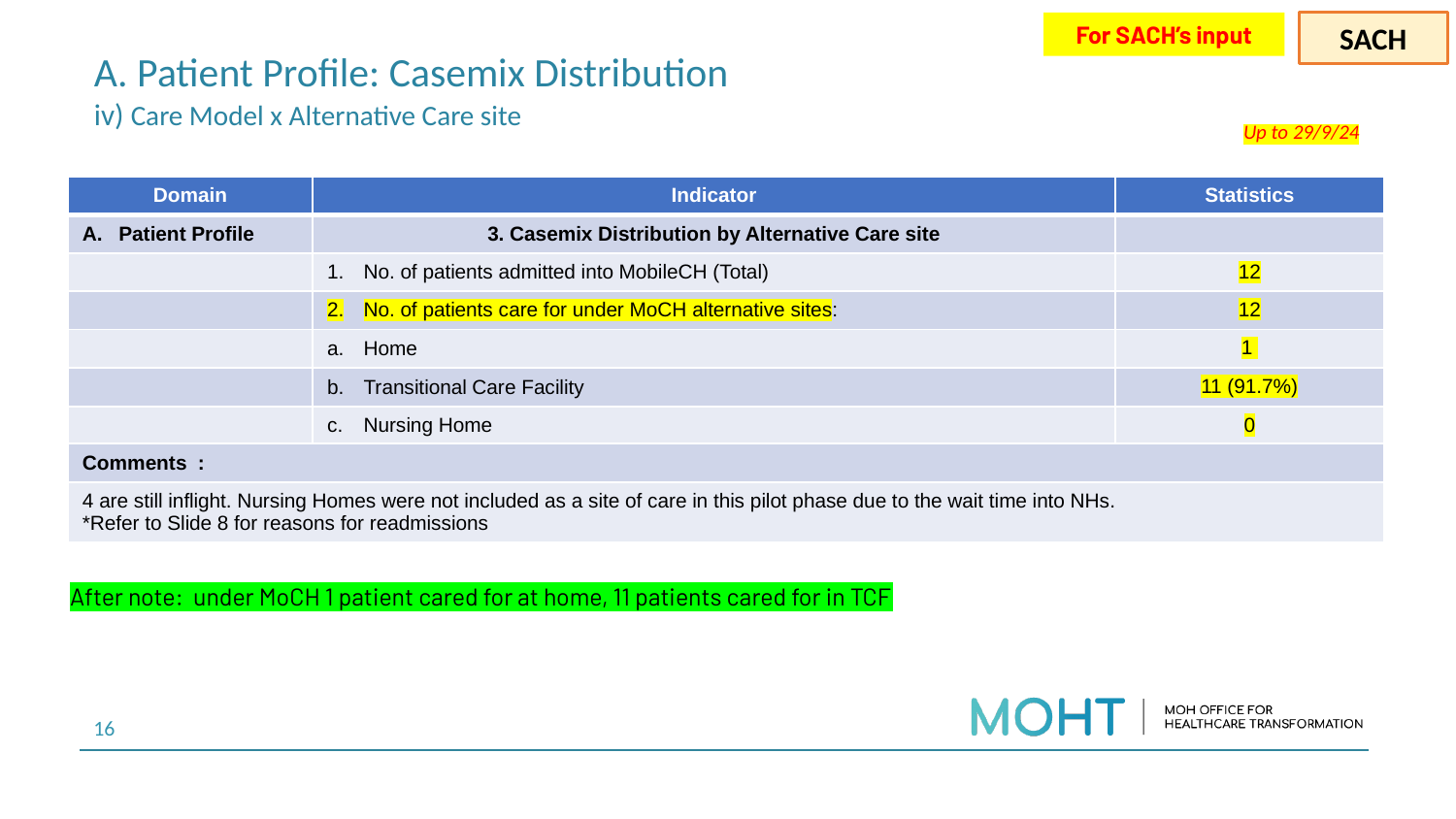

Please specify patient recruitment period
At sites’ discretion modify the template for ease of reporting
Comments box are for sites to share comments, remarks or notes relevant
Please indicate N/A for cells which are not applicable
For “Others”, please specify
Under “Statistics” please input fraction or percentage distribution where possible

For SACH’s input
SACH
# A. Patient Profile: Casemix Distribution iv) Care Model x Alternative Care site
Up to 29/9/24
| Domain | Indicator | Statistics |
| --- | --- | --- |
| Patient Profile | 3. Casemix Distribution by Alternative Care site |  |
|  | No. of patients admitted into MobileCH (Total) | 12 |
|  | No. of patients care for under MoCH alternative sites: | 12 |
|  | Home | 1 |
|  | Transitional Care Facility | 11 (91.7%) |
|  | Nursing Home | 0 |
| Comments : |  |  |
| 4 are still inflight. Nursing Homes were not included as a site of care in this pilot phase due to the wait time into NHs. \*Refer to Slide 8 for reasons for readmissions |  |  |
After note:  under MoCH 1 patient cared for at home, 11 patients cared for in TCF